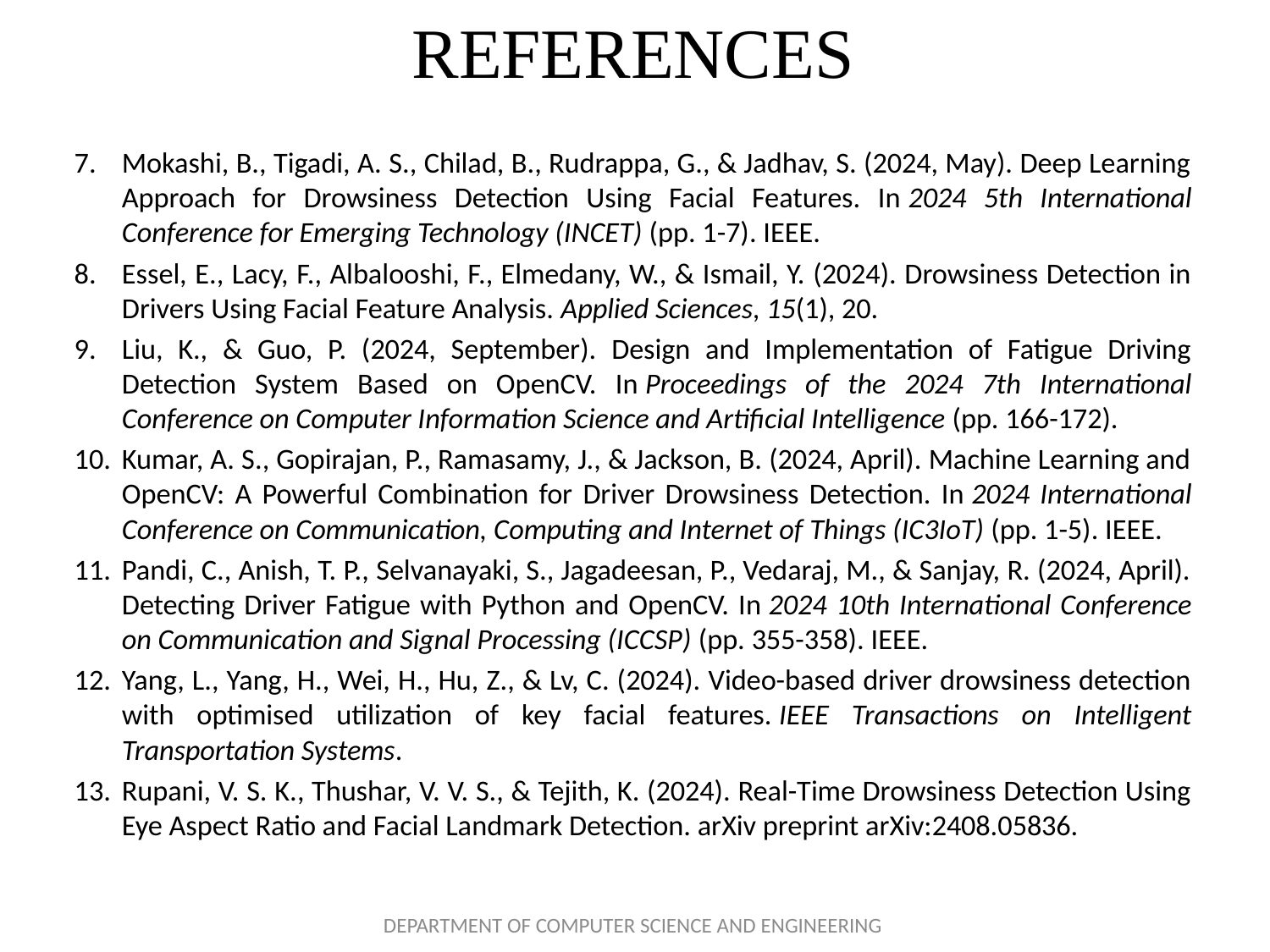

# REFERENCES
Mokashi, B., Tigadi, A. S., Chilad, B., Rudrappa, G., & Jadhav, S. (2024, May). Deep Learning Approach for Drowsiness Detection Using Facial Features. In 2024 5th International Conference for Emerging Technology (INCET) (pp. 1-7). IEEE.
Essel, E., Lacy, F., Albalooshi, F., Elmedany, W., & Ismail, Y. (2024). Drowsiness Detection in Drivers Using Facial Feature Analysis. Applied Sciences, 15(1), 20.
Liu, K., & Guo, P. (2024, September). Design and Implementation of Fatigue Driving Detection System Based on OpenCV. In Proceedings of the 2024 7th International Conference on Computer Information Science and Artificial Intelligence (pp. 166-172).
Kumar, A. S., Gopirajan, P., Ramasamy, J., & Jackson, B. (2024, April). Machine Learning and OpenCV: A Powerful Combination for Driver Drowsiness Detection. In 2024 International Conference on Communication, Computing and Internet of Things (IC3IoT) (pp. 1-5). IEEE.
Pandi, C., Anish, T. P., Selvanayaki, S., Jagadeesan, P., Vedaraj, M., & Sanjay, R. (2024, April). Detecting Driver Fatigue with Python and OpenCV. In 2024 10th International Conference on Communication and Signal Processing (ICCSP) (pp. 355-358). IEEE.
Yang, L., Yang, H., Wei, H., Hu, Z., & Lv, C. (2024). Video-based driver drowsiness detection with optimised utilization of key facial features. IEEE Transactions on Intelligent Transportation Systems.
Rupani, V. S. K., Thushar, V. V. S., & Tejith, K. (2024). Real-Time Drowsiness Detection Using Eye Aspect Ratio and Facial Landmark Detection. arXiv preprint arXiv:2408.05836.
DEPARTMENT OF COMPUTER SCIENCE AND ENGINEERING